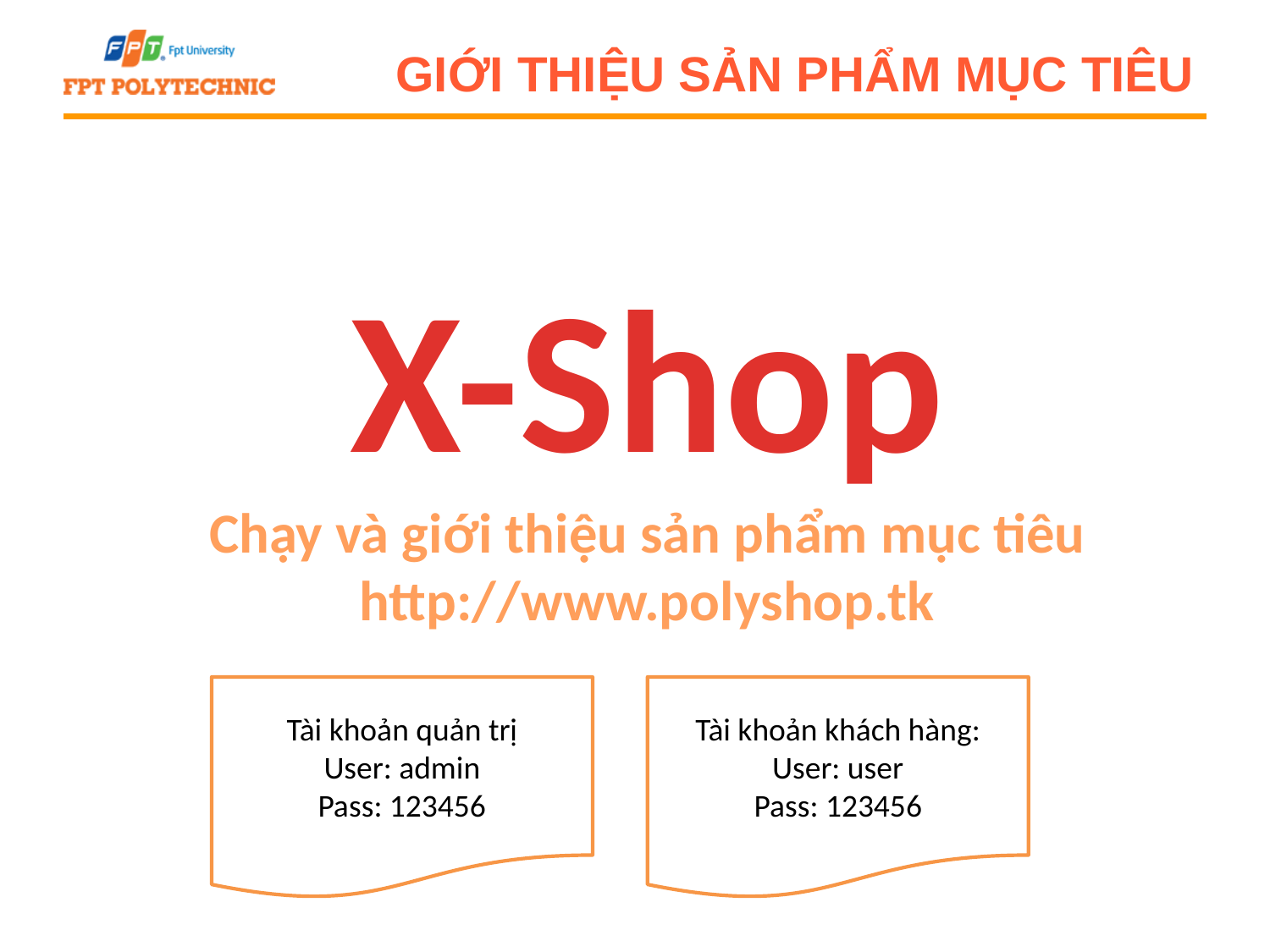

# Giới thiệu sản phẩm mục tiêu
X-Shop
Chạy và giới thiệu sản phẩm mục tiêu
http://www.polyshop.tk
Tài khoản quản trị
User: admin
Pass: 123456
Tài khoản khách hàng:
User: user
Pass: 123456